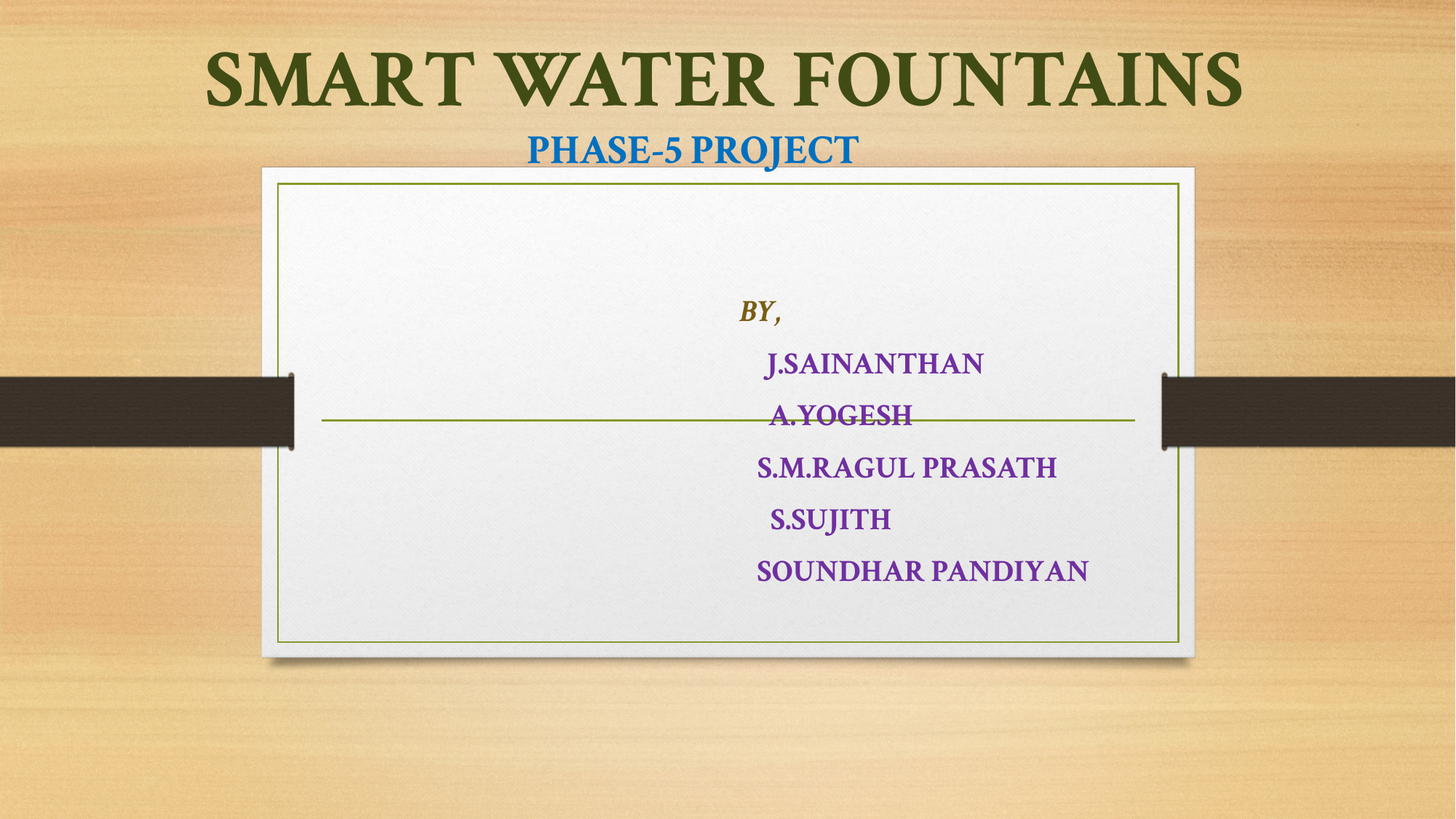

# SMART WATER FOUNTAINS
PHASE-5 PROJECT

                      BY,
                                                        J.SAINANTHAN
                                             A.YOGESH
                                                                  S.M.RAGUL PRASATH
                                          S.SUJITH
                                                                       SOUNDHAR PANDIYAN